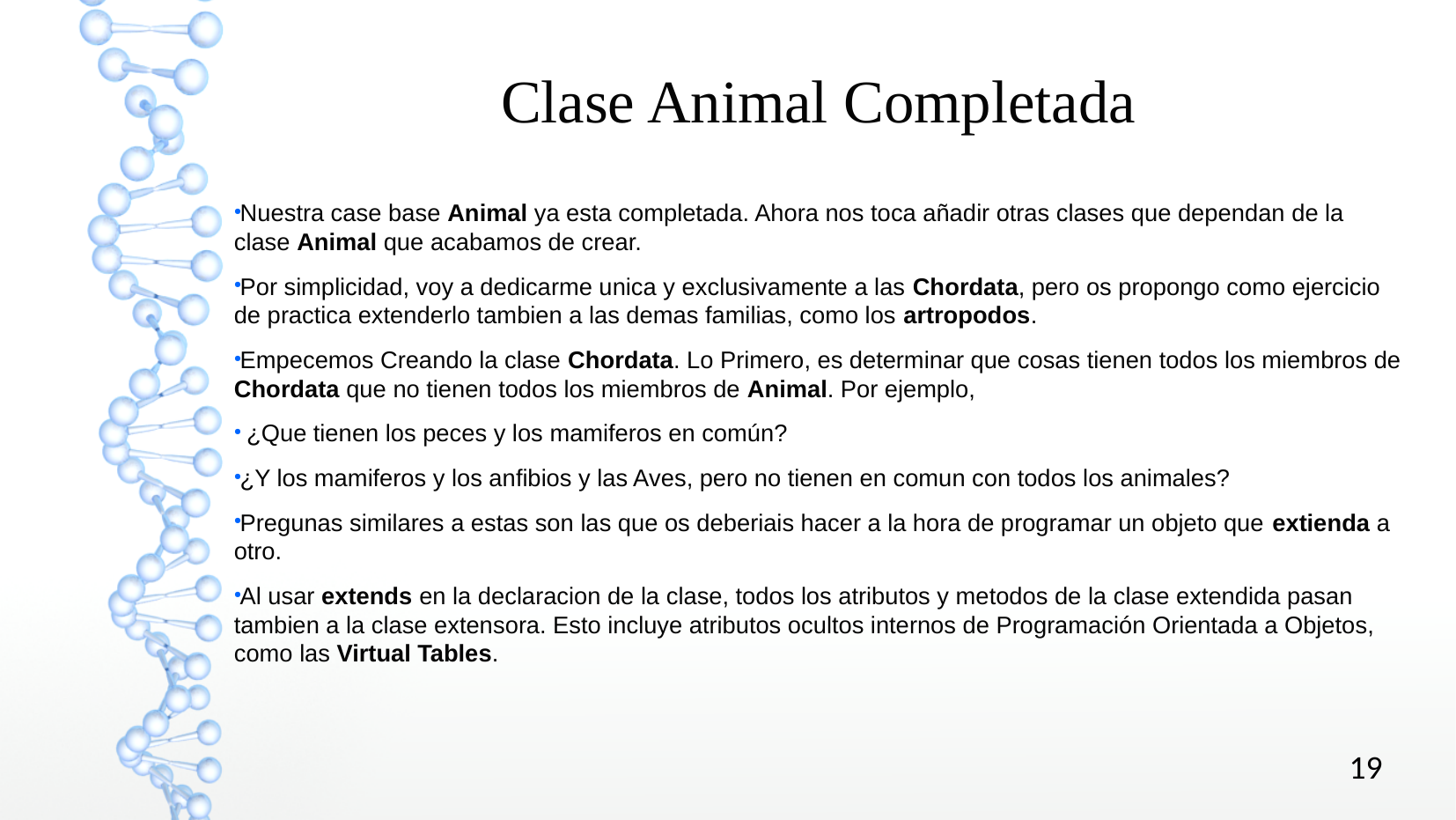

Clase Animal Completada
Nuestra case base Animal ya esta completada. Ahora nos toca añadir otras clases que dependan de la clase Animal que acabamos de crear.
Por simplicidad, voy a dedicarme unica y exclusivamente a las Chordata, pero os propongo como ejercicio de practica extenderlo tambien a las demas familias, como los artropodos.
Empecemos Creando la clase Chordata. Lo Primero, es determinar que cosas tienen todos los miembros de Chordata que no tienen todos los miembros de Animal. Por ejemplo,
 ¿Que tienen los peces y los mamiferos en común?
¿Y los mamiferos y los anfibios y las Aves, pero no tienen en comun con todos los animales?
Pregunas similares a estas son las que os deberiais hacer a la hora de programar un objeto que extienda a otro.
Al usar extends en la declaracion de la clase, todos los atributos y metodos de la clase extendida pasan tambien a la clase extensora. Esto incluye atributos ocultos internos de Programación Orientada a Objetos, como las Virtual Tables.
19